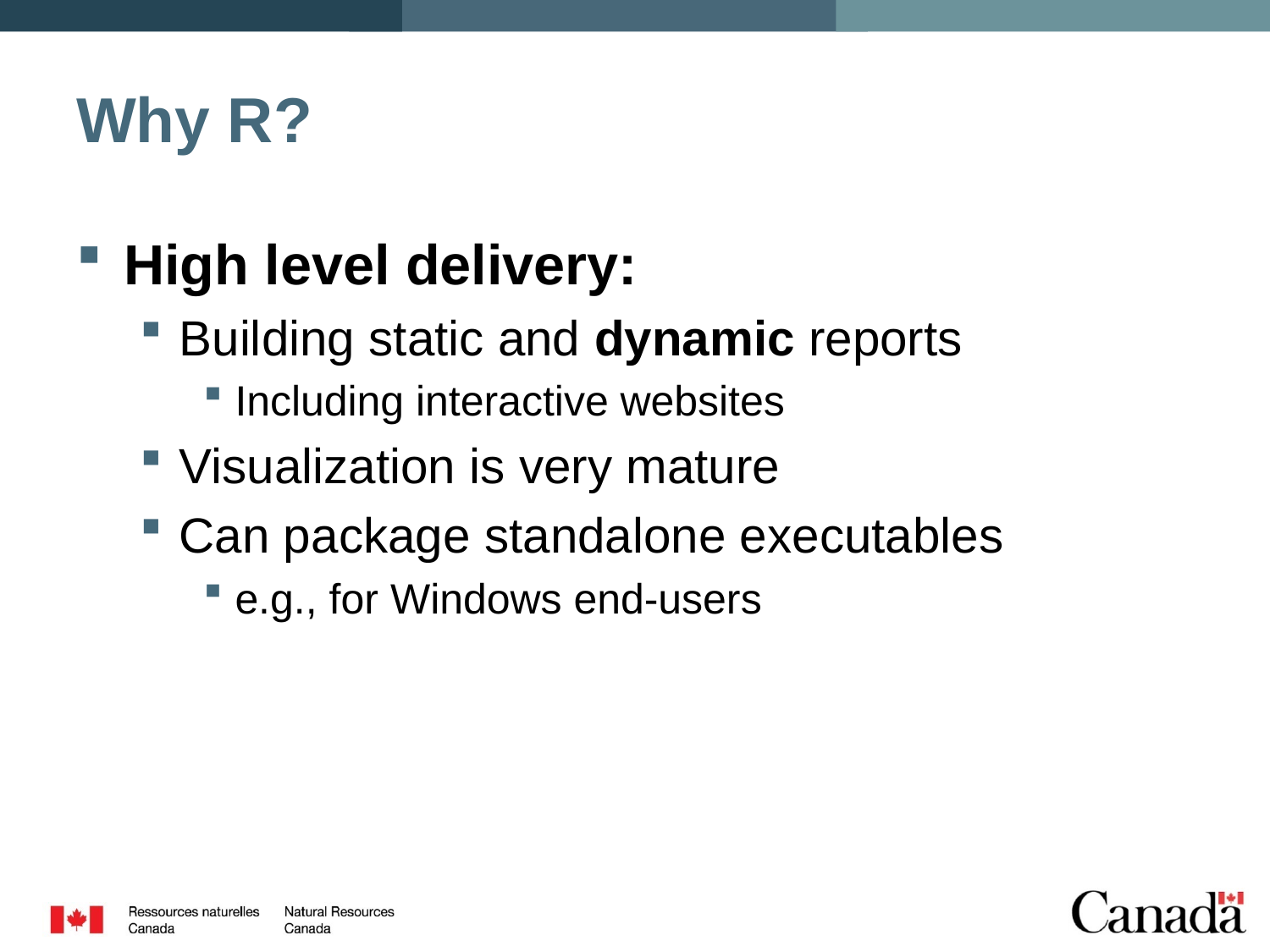

# Why R?
High level delivery:
Building static and dynamic reports
Including interactive websites
Visualization is very mature
Can package standalone executables
e.g., for Windows end-users